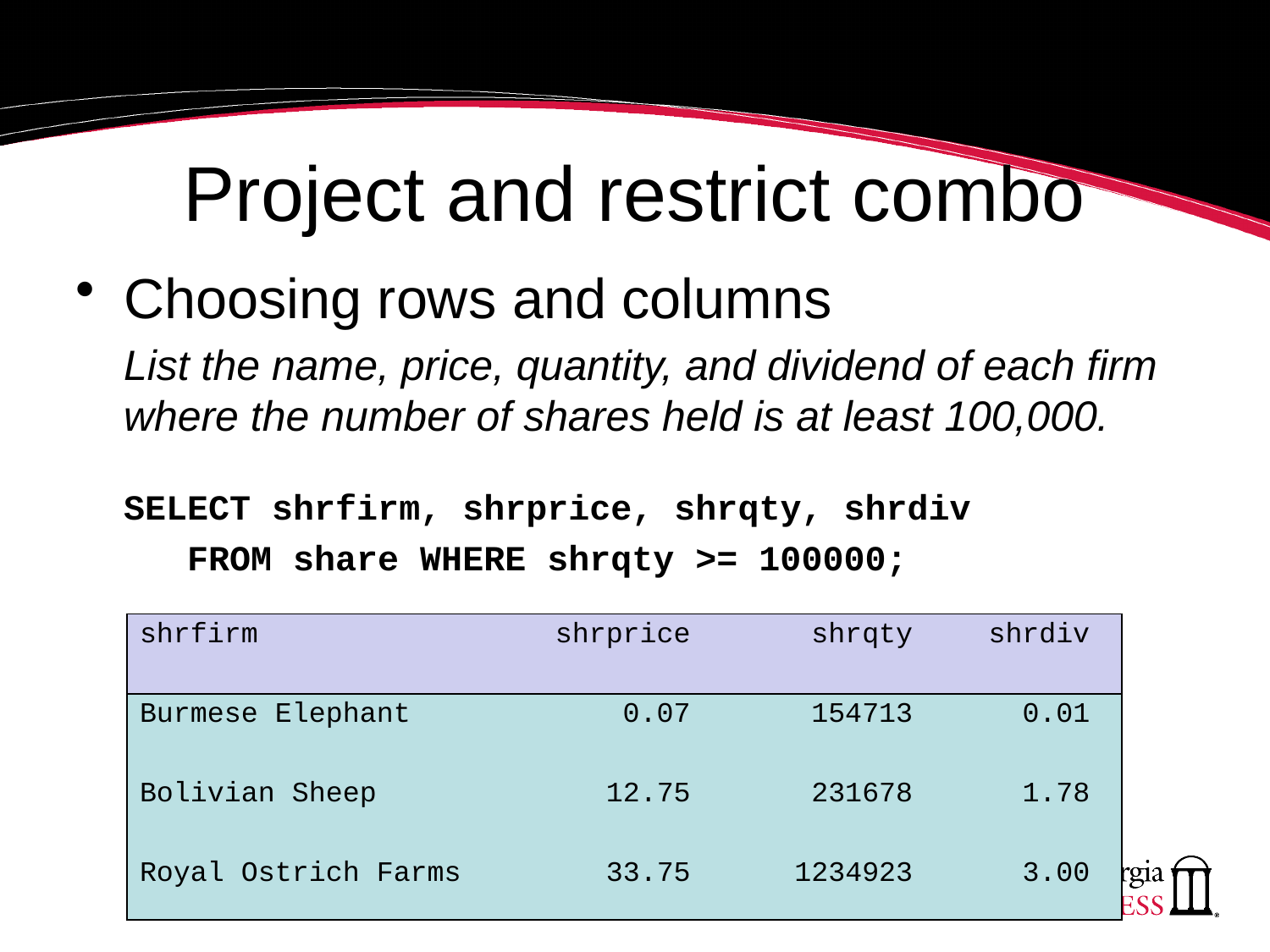

# Project and restrict combo
Choosing rows and columns
	List the name, price, quantity, and dividend of each firm where the number of shares held is at least 100,000.

	SELECT shrfirm, shrprice, shrqty, shrdiv
	   FROM share WHERE shrqty >= 100000;
| shrfirm | shrprice | shrqty | shrdiv |
| --- | --- | --- | --- |
| Burmese Elephant | 0.07 | 154713 | 0.01 |
| Bolivian Sheep | 12.75 | 231678 | 1.78 |
| Royal Ostrich Farms | 33.75 | 1234923 | 3.00 |